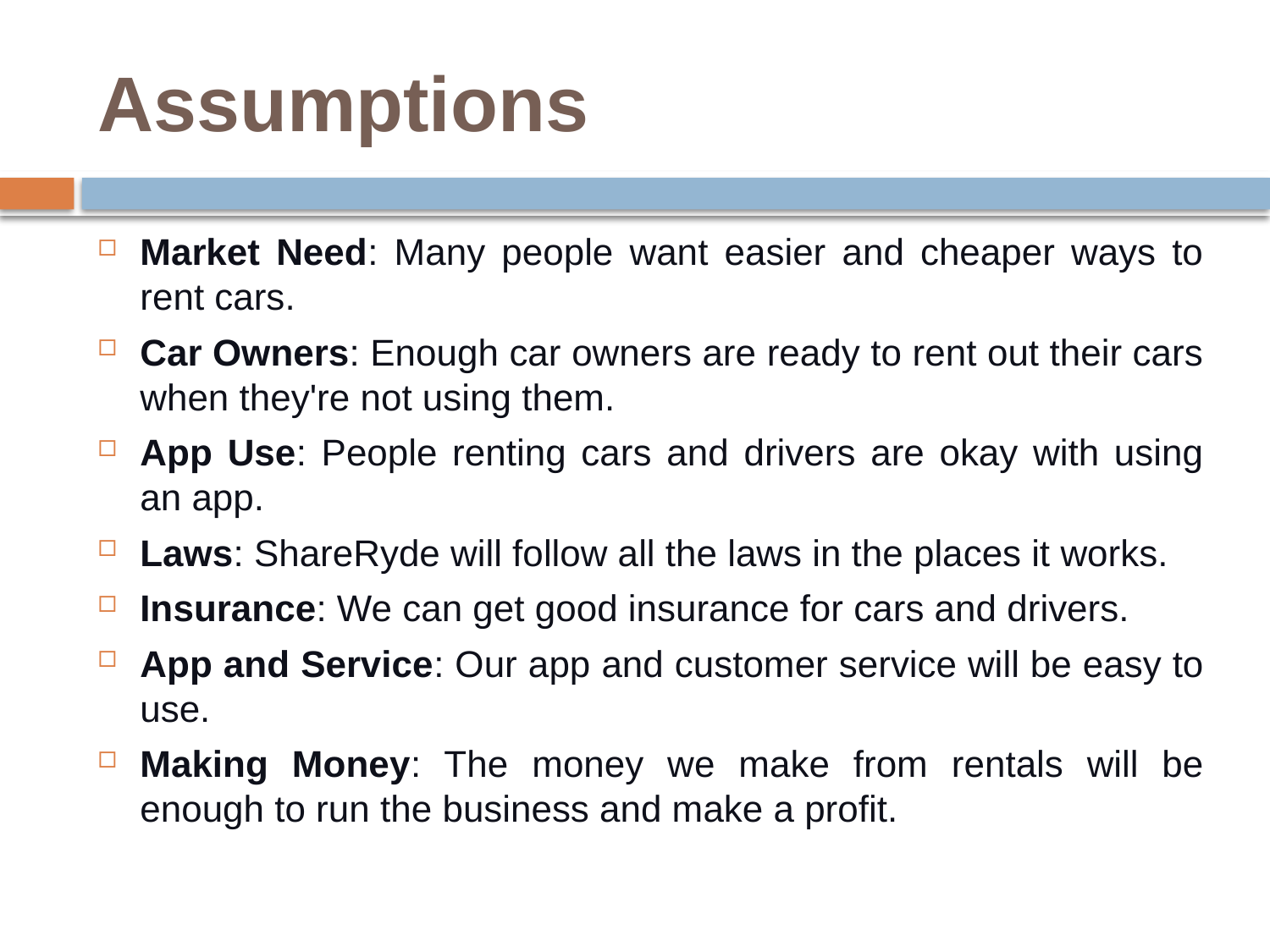

# Assumptions
Market Need: Many people want easier and cheaper ways to rent cars.
Car Owners: Enough car owners are ready to rent out their cars when they're not using them.
App Use: People renting cars and drivers are okay with using an app.
Laws: ShareRyde will follow all the laws in the places it works.
Insurance: We can get good insurance for cars and drivers.
App and Service: Our app and customer service will be easy to use.
Making Money: The money we make from rentals will be enough to run the business and make a profit.